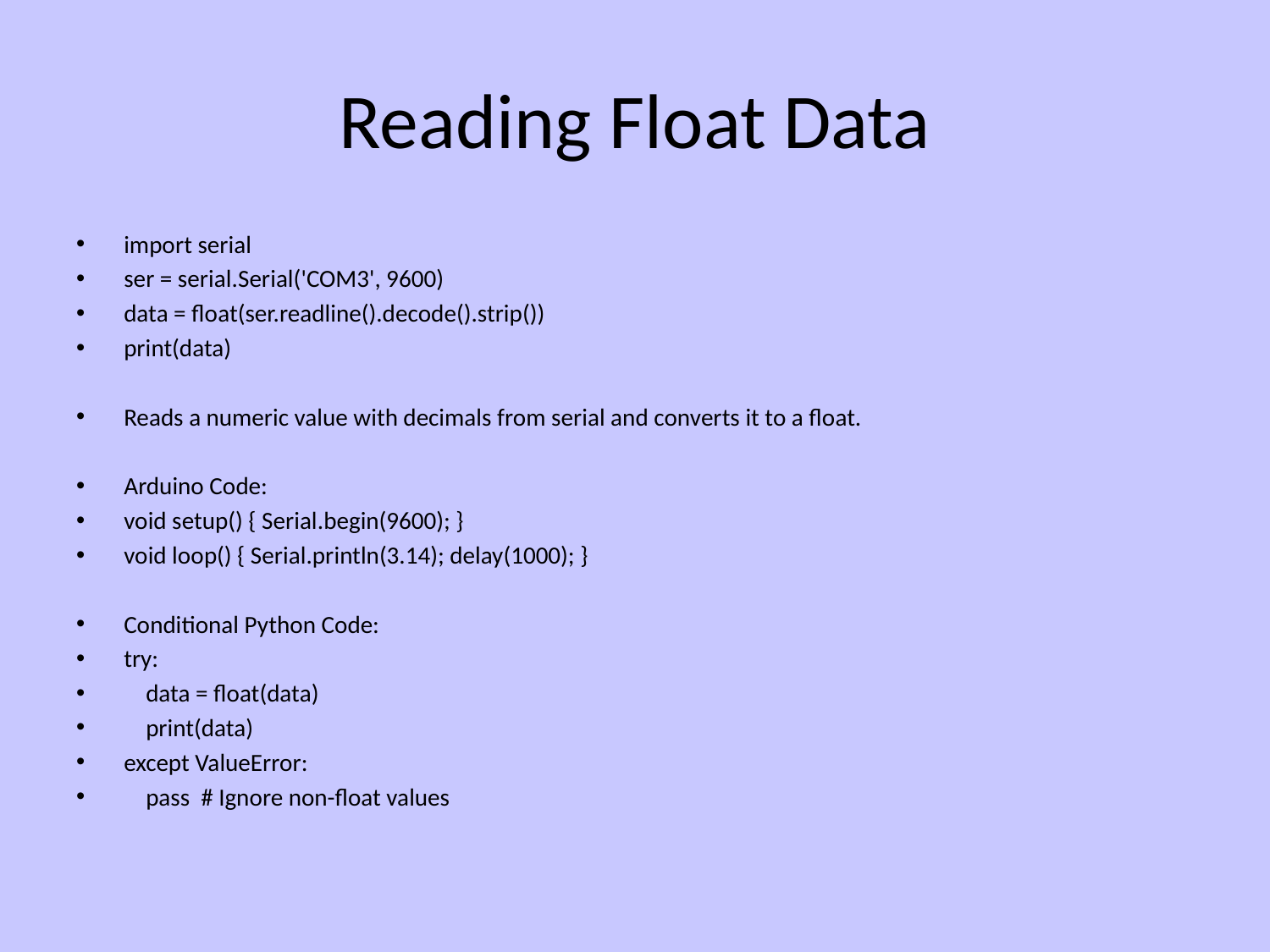

# Reading Float Data
import serial
ser = serial.Serial('COM3', 9600)
data = float(ser.readline().decode().strip())
print(data)

Reads a numeric value with decimals from serial and converts it to a float.

Arduino Code:
void setup() { Serial.begin(9600); }
void loop() { Serial.println(3.14); delay(1000); }

Conditional Python Code:
try:
    data = float(data)
    print(data)
except ValueError:
    pass  # Ignore non-float values